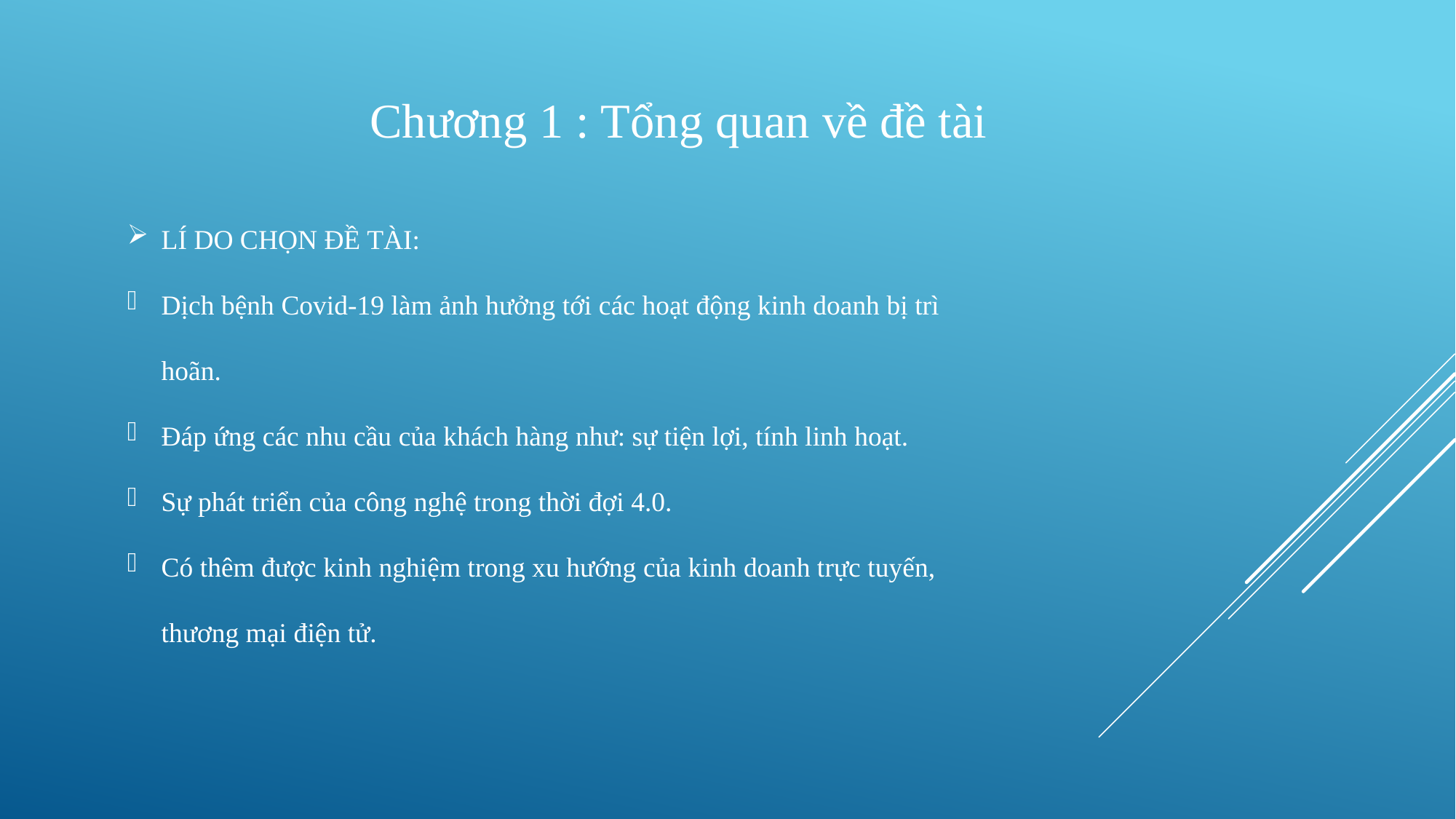

Chương 1 : Tổng quan về đề tài
LÍ DO CHỌN ĐỀ TÀI:
Dịch bệnh Covid-19 làm ảnh hưởng tới các hoạt động kinh doanh bị trì hoãn.
Đáp ứng các nhu cầu của khách hàng như: sự tiện lợi, tính linh hoạt.
Sự phát triển của công nghệ trong thời đợi 4.0.
Có thêm được kinh nghiệm trong xu hướng của kinh doanh trực tuyến, thương mại điện tử.